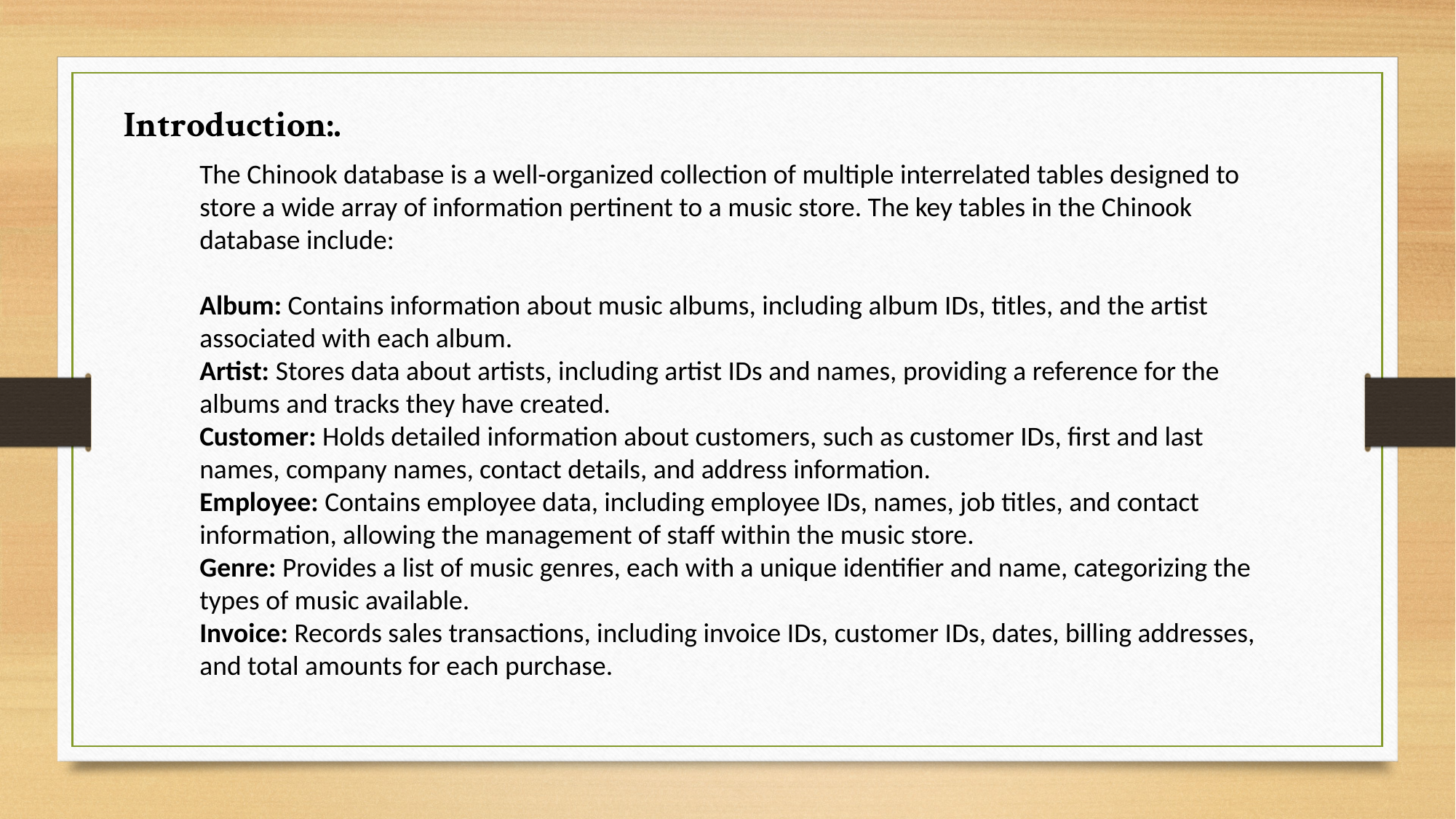

Introduction:.
The Chinook database is a well-organized collection of multiple interrelated tables designed to store a wide array of information pertinent to a music store. The key tables in the Chinook database include:

Album: Contains information about music albums, including album IDs, titles, and the artist associated with each album.
Artist: Stores data about artists, including artist IDs and names, providing a reference for the albums and tracks they have created.
Customer: Holds detailed information about customers, such as customer IDs, first and last names, company names, contact details, and address information.
Employee: Contains employee data, including employee IDs, names, job titles, and contact information, allowing the management of staff within the music store.
Genre: Provides a list of music genres, each with a unique identifier and name, categorizing the types of music available.
Invoice: Records sales transactions, including invoice IDs, customer IDs, dates, billing addresses, and total amounts for each purchase.